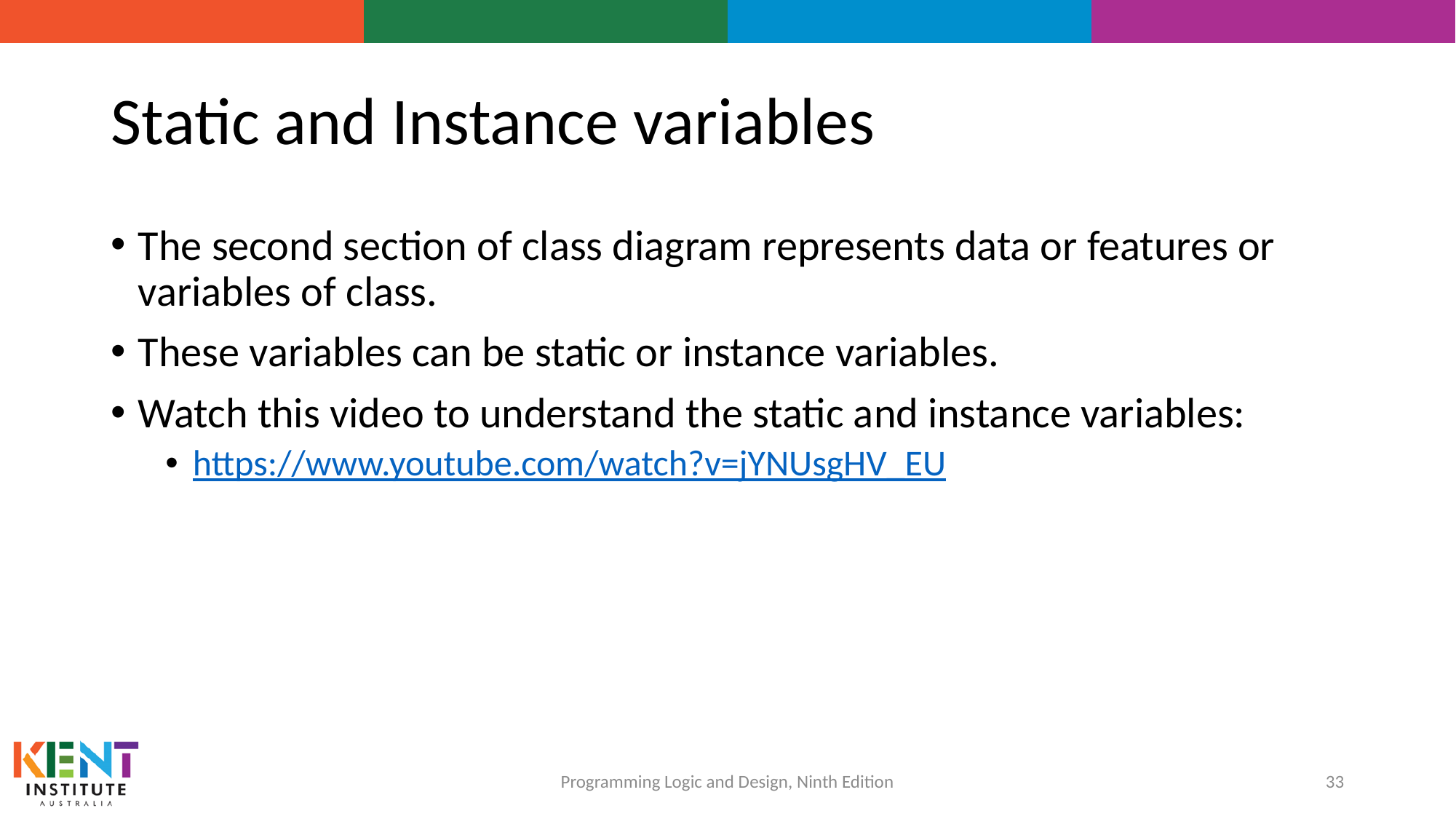

# Static and Instance variables
The second section of class diagram represents data or features or variables of class.
These variables can be static or instance variables.
Watch this video to understand the static and instance variables:
https://www.youtube.com/watch?v=jYNUsgHV_EU

33
Programming Logic and Design, Ninth Edition